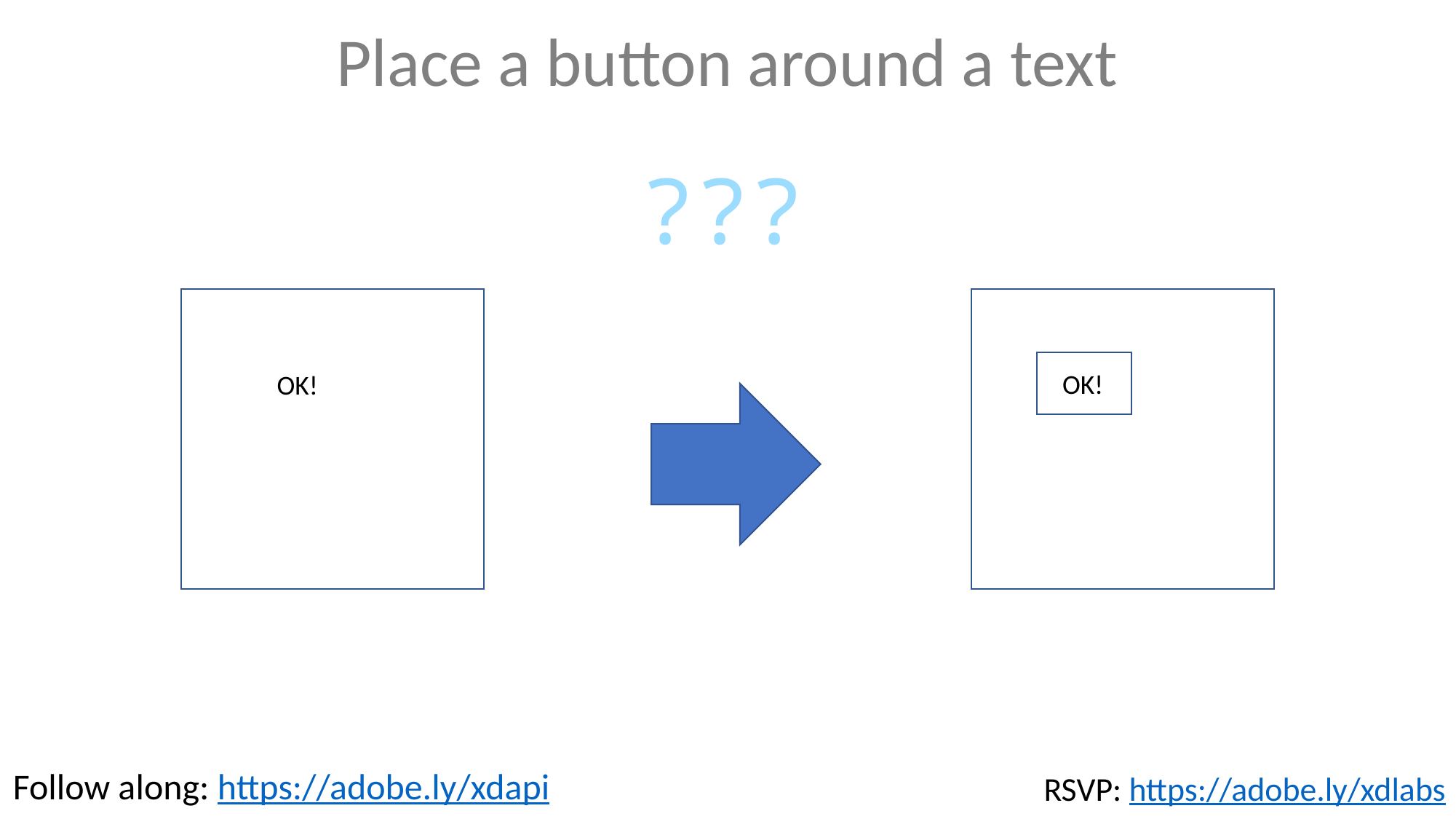

Place a button around a text
???

OK!
OK!